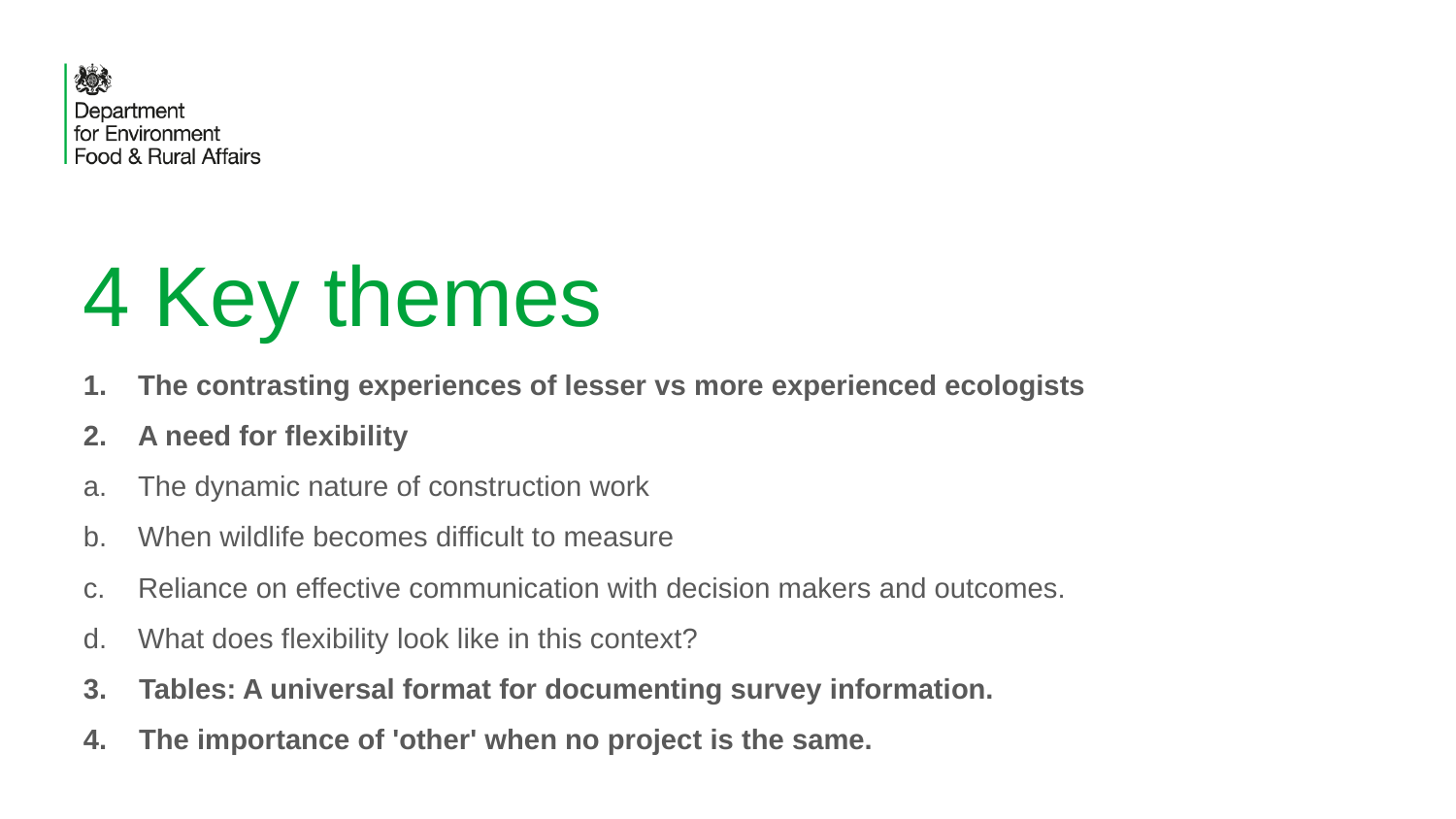

# 4 Key themes
The contrasting experiences of lesser vs more experienced ecologists
A need for flexibility
The dynamic nature of construction work
When wildlife becomes difficult to measure
Reliance on effective communication with decision makers and outcomes.
What does flexibility look like in this context?
3.    Tables: A universal format for documenting survey information.
4.    The importance of 'other' when no project is the same.